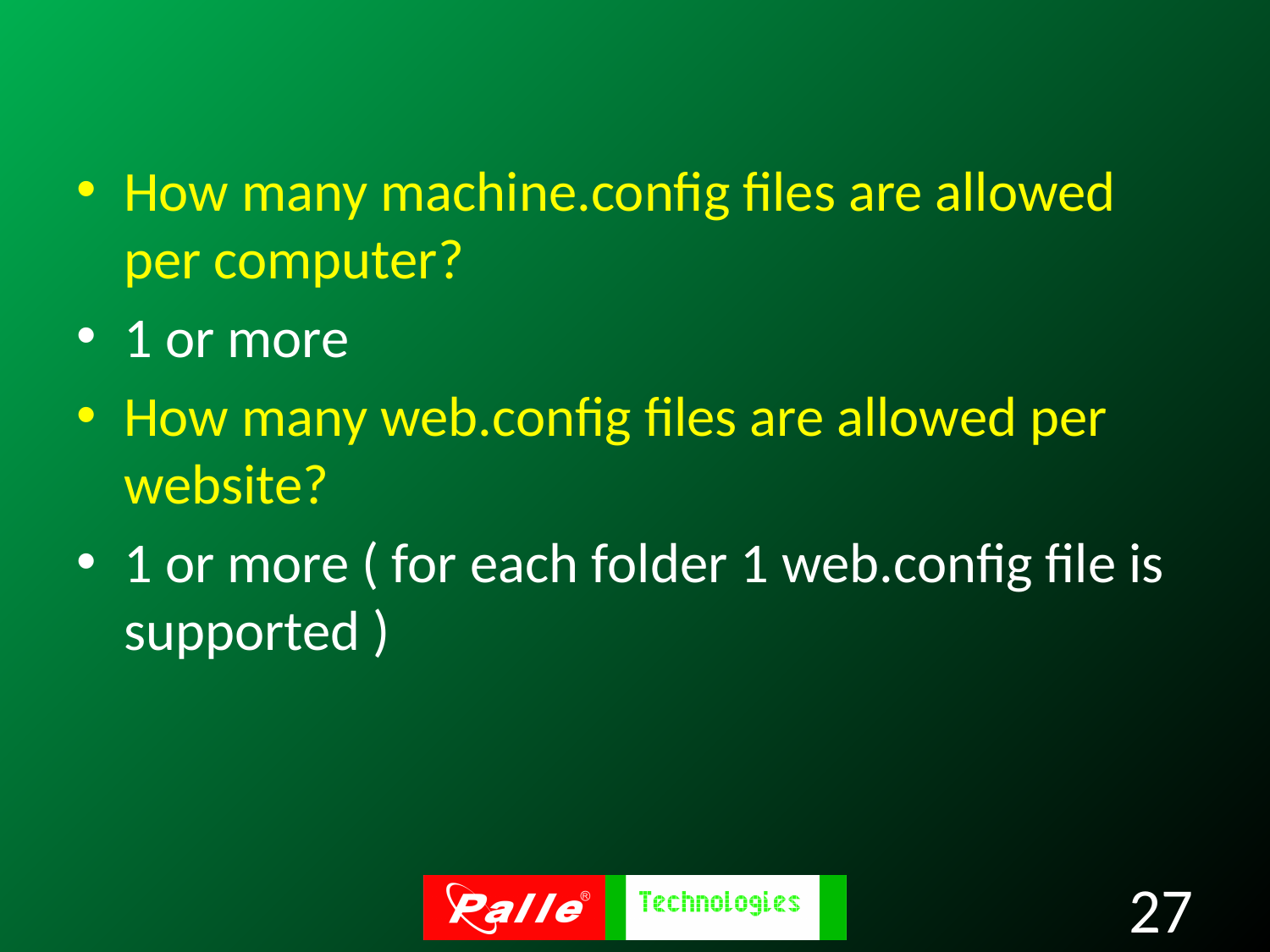

How many machine.config files are allowed per computer?
1 or more
How many web.config files are allowed per website?
1 or more ( for each folder 1 web.config file is supported )
27